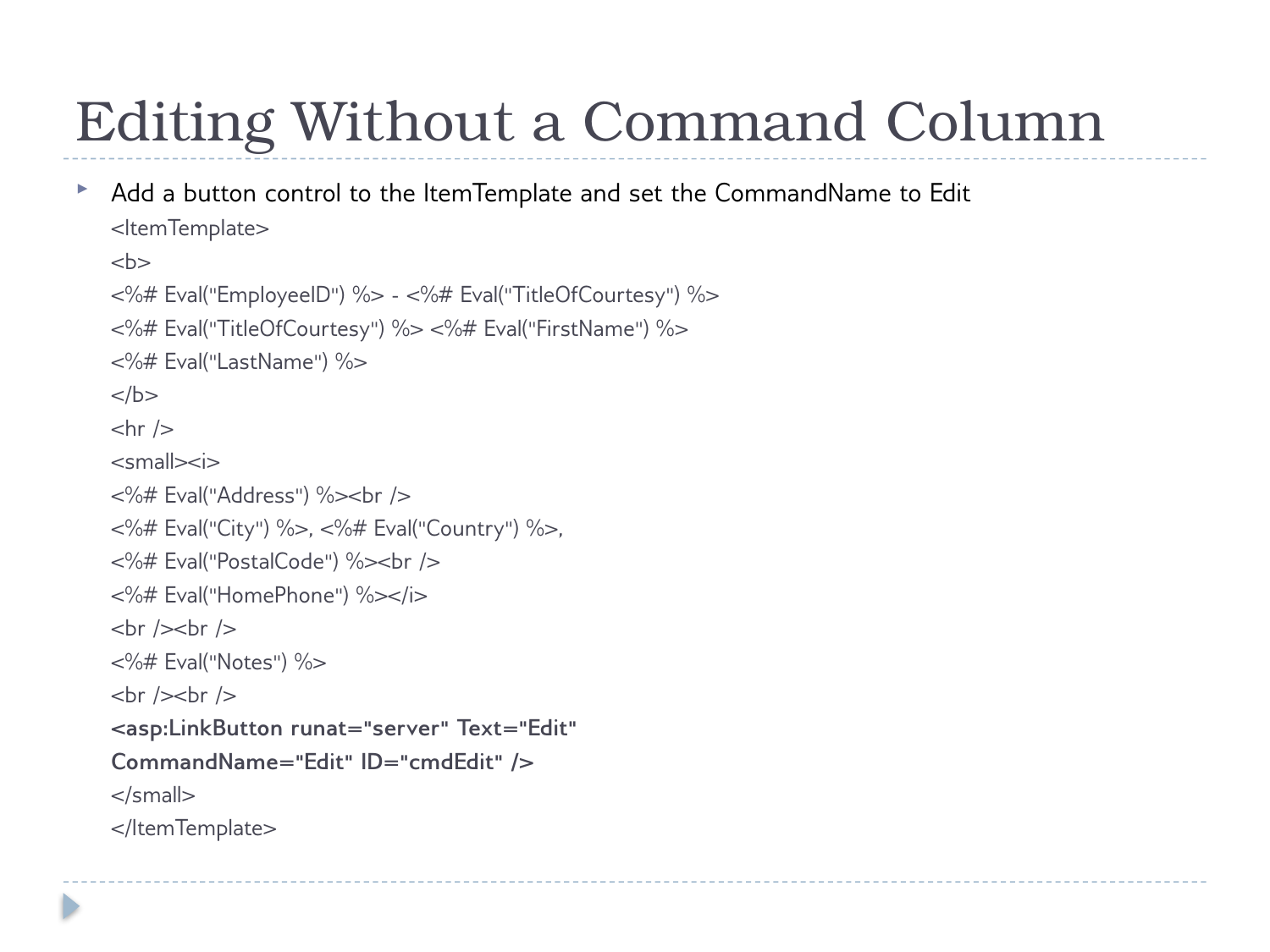

# Editing Without a Command Column
Add a button control to the ItemTemplate and set the CommandName to Edit
<ItemTemplate>
<b>
<%# Eval("EmployeeID") %> - <%# Eval("TitleOfCourtesy") %>
<%# Eval("TitleOfCourtesy") %> <%# Eval("FirstName") %>
<%# Eval("LastName") %>
</b>
<hr />
<small><i>
<%# Eval("Address") %><br />
<%# Eval("City") %>, <%# Eval("Country") %>,
<%# Eval("PostalCode") %><br />
<%# Eval("HomePhone") %></i>
<br /><br />
<%# Eval("Notes") %>
<br /><br />
<asp:LinkButton runat="server" Text="Edit"
CommandName="Edit" ID="cmdEdit" />
</small>
</ItemTemplate>